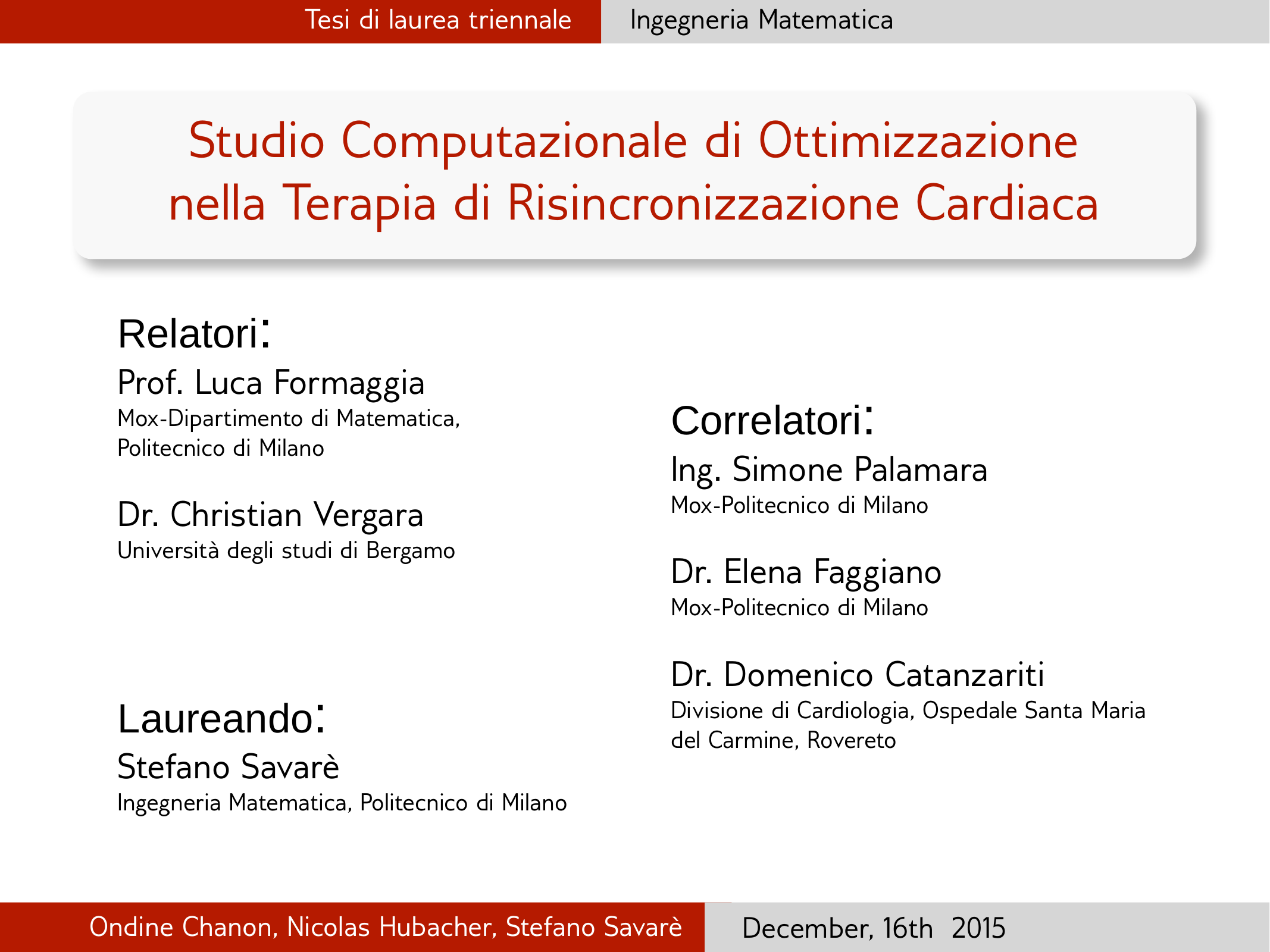

Tesi di laurea triennale
Ingegneria Matematica

Studio Computazionale di Ottimizzazione nella Terapia di Risincronizzazione Cardiaca
Relatori:
Prof. Luca Formaggia
Mox-Dipartimento di Matematica,
Politecnico di Milano

Dr. Christian Vergara
Università degli studi di Bergamo
Correlatori:
Ing. Simone Palamara
Mox-Politecnico di Milano

Dr. Elena Faggiano
Mox-Politecnico di Milano

Dr. Domenico Catanzariti
Divisione di Cardiologia, Ospedale Santa Maria
del Carmine, Rovereto
Laureando:
Stefano Savarè
Ingegneria Matematica, Politecnico di Milano

Ondine Chanon, Nicolas Hubacher, Stefano Savarè

December, 16th  2015